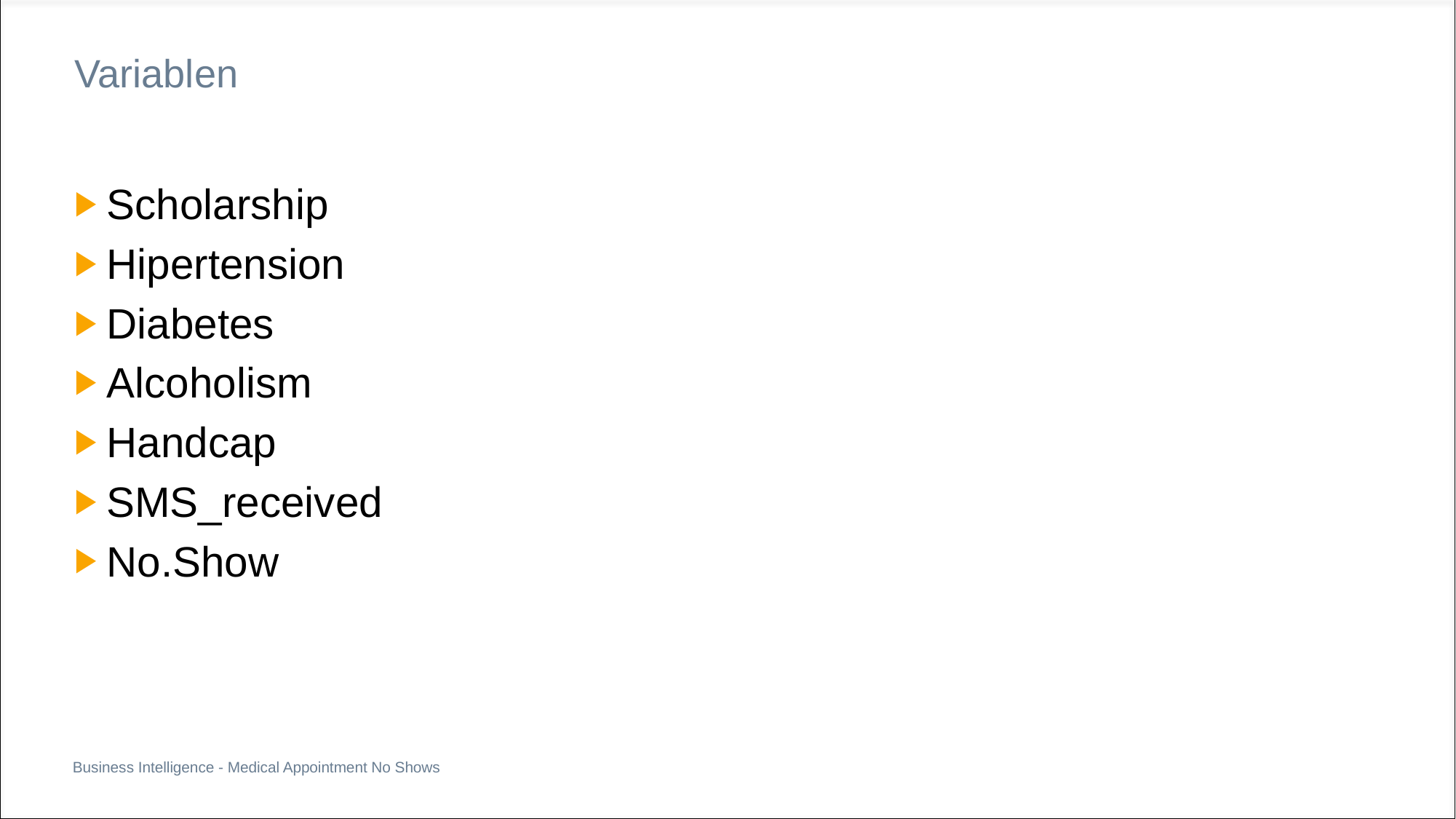

# Variablen
Scholarship
Hipertension
Diabetes
Alcoholism
Handcap
SMS_received
No.Show